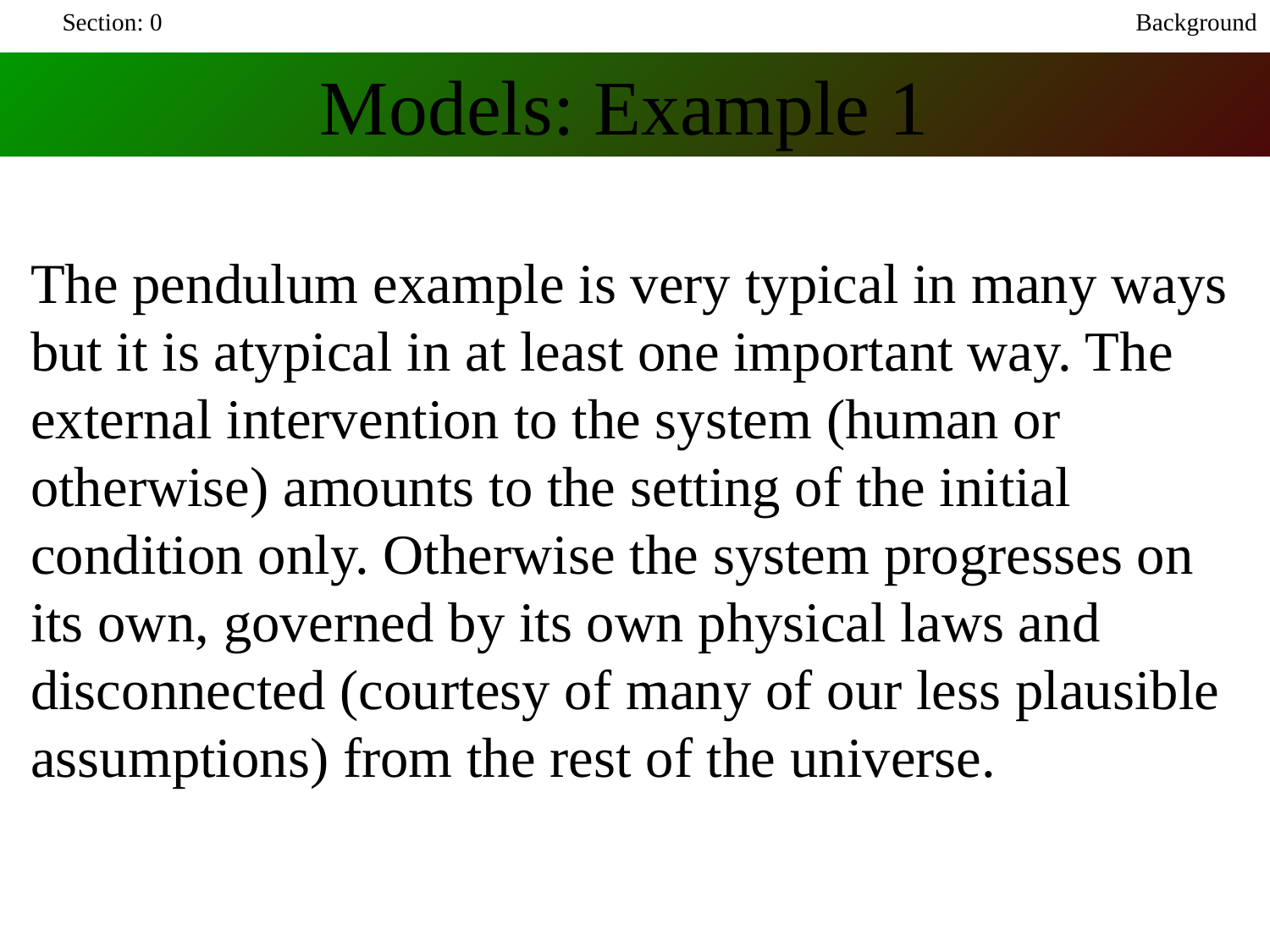

Section: 0
Background
Models: Example 1

The pendulum example is very typical in many ways but it is atypical in at least one important way. The external intervention to the system (human or otherwise) amounts to the setting of the initial condition only. Otherwise the system progresses on its own, governed by its own physical laws and disconnected (courtesy of many of our less plausible assumptions) from the rest of the universe.